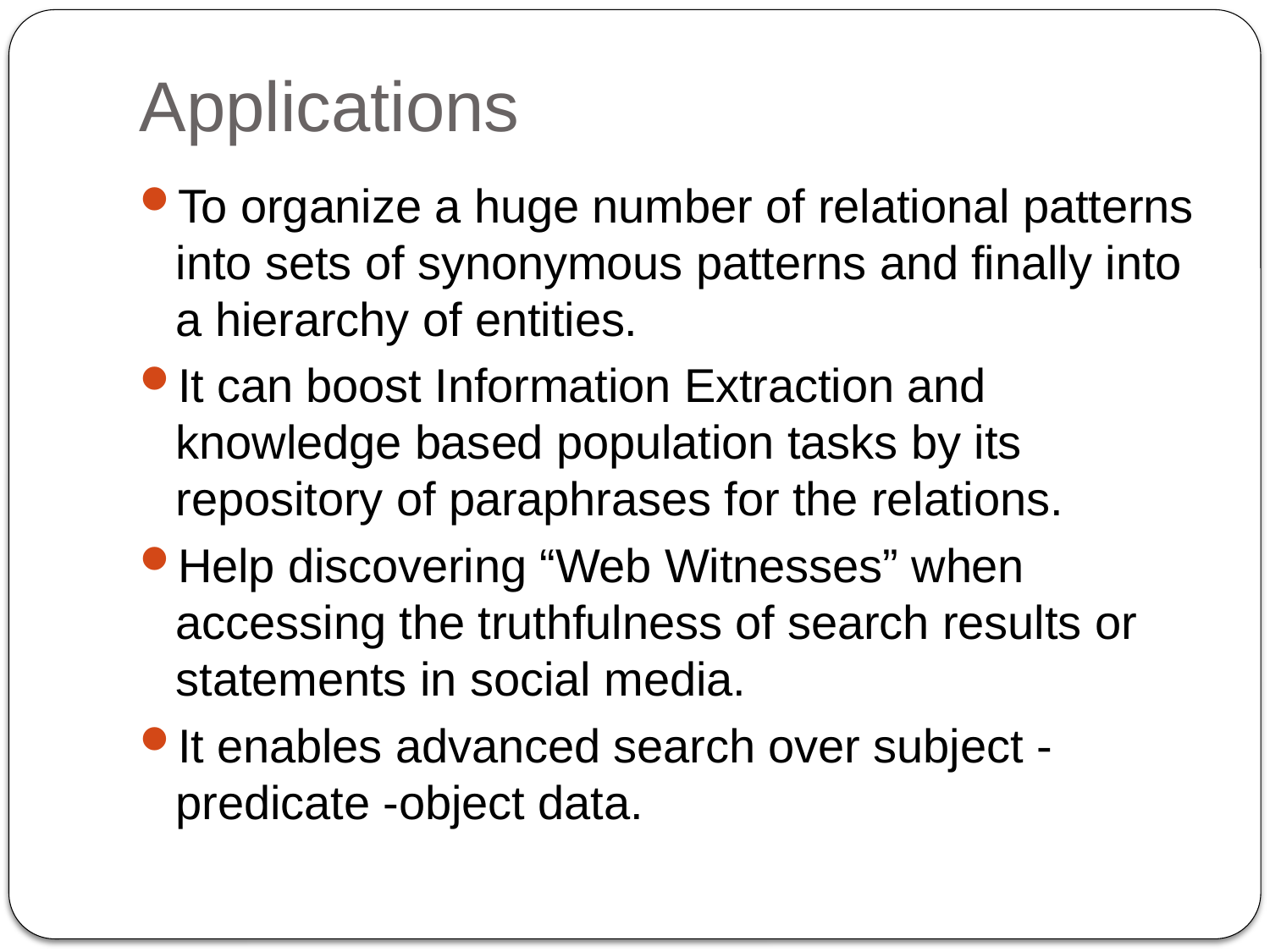

# Applications
To organize a huge number of relational patterns into sets of synonymous patterns and finally into a hierarchy of entities.
It can boost Information Extraction and knowledge based population tasks by its repository of paraphrases for the relations.
Help discovering “Web Witnesses” when accessing the truthfulness of search results or statements in social media.
It enables advanced search over subject -predicate -object data.